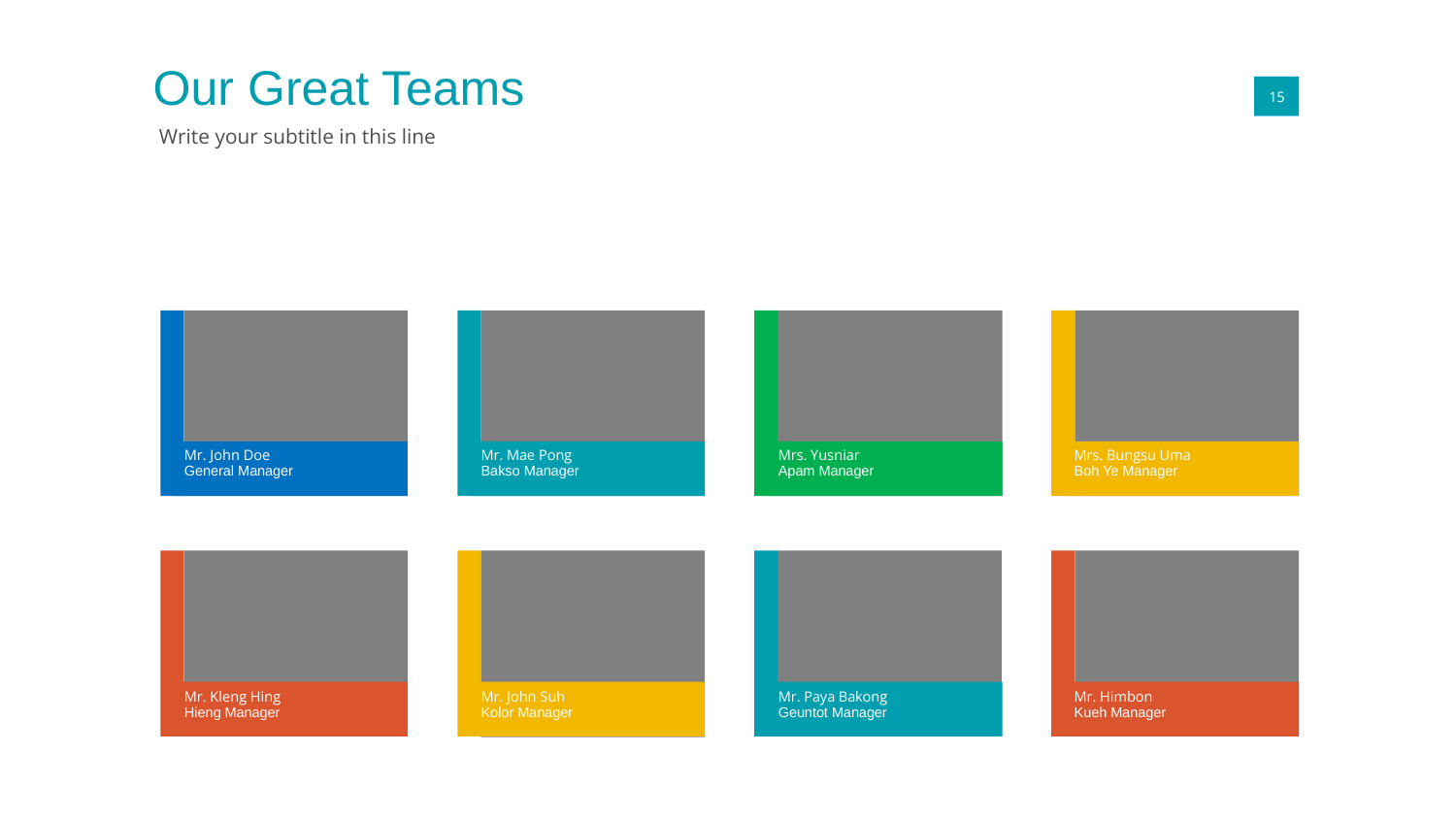

Our Great Teams

01
15
Write your subtitle in this line

Mr. John Doe
General Manager
Mr. Mae Pong
Bakso Manager
Mrs. Yusniar
Apam Manager
Mrs. Bungsu Uma
Boh Ye Manager

Mr. Kleng Hing
Hieng Manager
Mr. John Suh
Kolor Manager
Mr. Paya Bakong
Geuntot Manager
Mr. Himbon
Kueh Manager